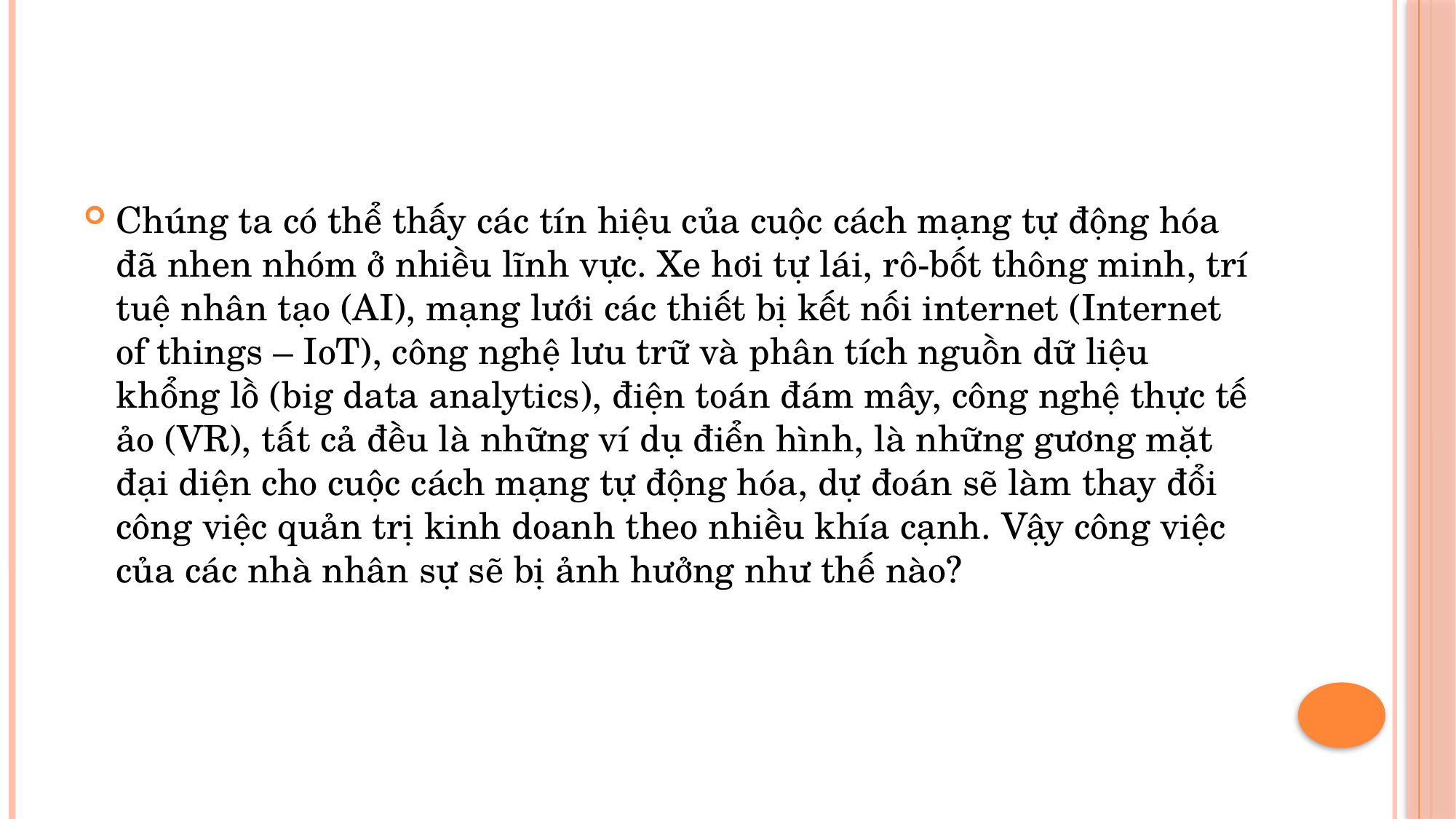

#
Chúng ta có thể thấy các tín hiệu của cuộc cách mạng tự động hóa đã nhen nhóm ở nhiều lĩnh vực. Xe hơi tự lái, rô-bốt thông minh, trí tuệ nhân tạo (AI), mạng lưới các thiết bị kết nối internet (Internet of things – IoT), công nghệ lưu trữ và phân tích nguồn dữ liệu khổng lồ (big data analytics), điện toán đám mây, công nghệ thực tế ảo (VR), tất cả đều là những ví dụ điển hình, là những gương mặt đại diện cho cuộc cách mạng tự động hóa, dự đoán sẽ làm thay đổi công việc quản trị kinh doanh theo nhiều khía cạnh. Vậy công việc của các nhà nhân sự sẽ bị ảnh hưởng như thế nào?